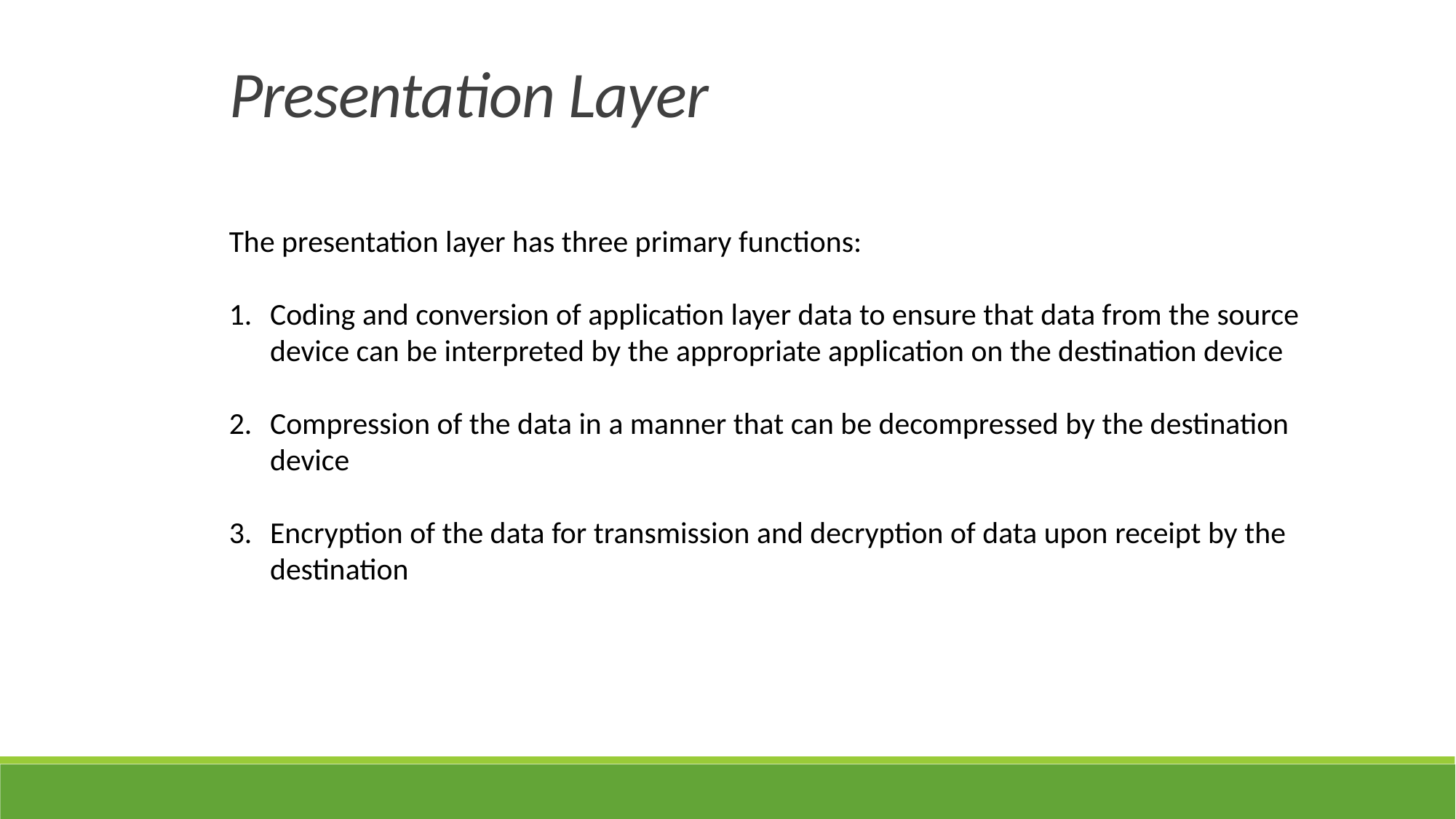

Presentation Layer
The presentation layer has three primary functions:

Coding and conversion of application layer data to ensure that data from the source device can be interpreted by the appropriate application on the destination device

Compression of the data in a manner that can be decompressed by the destination device

Encryption of the data for transmission and decryption of data upon receipt by the destination